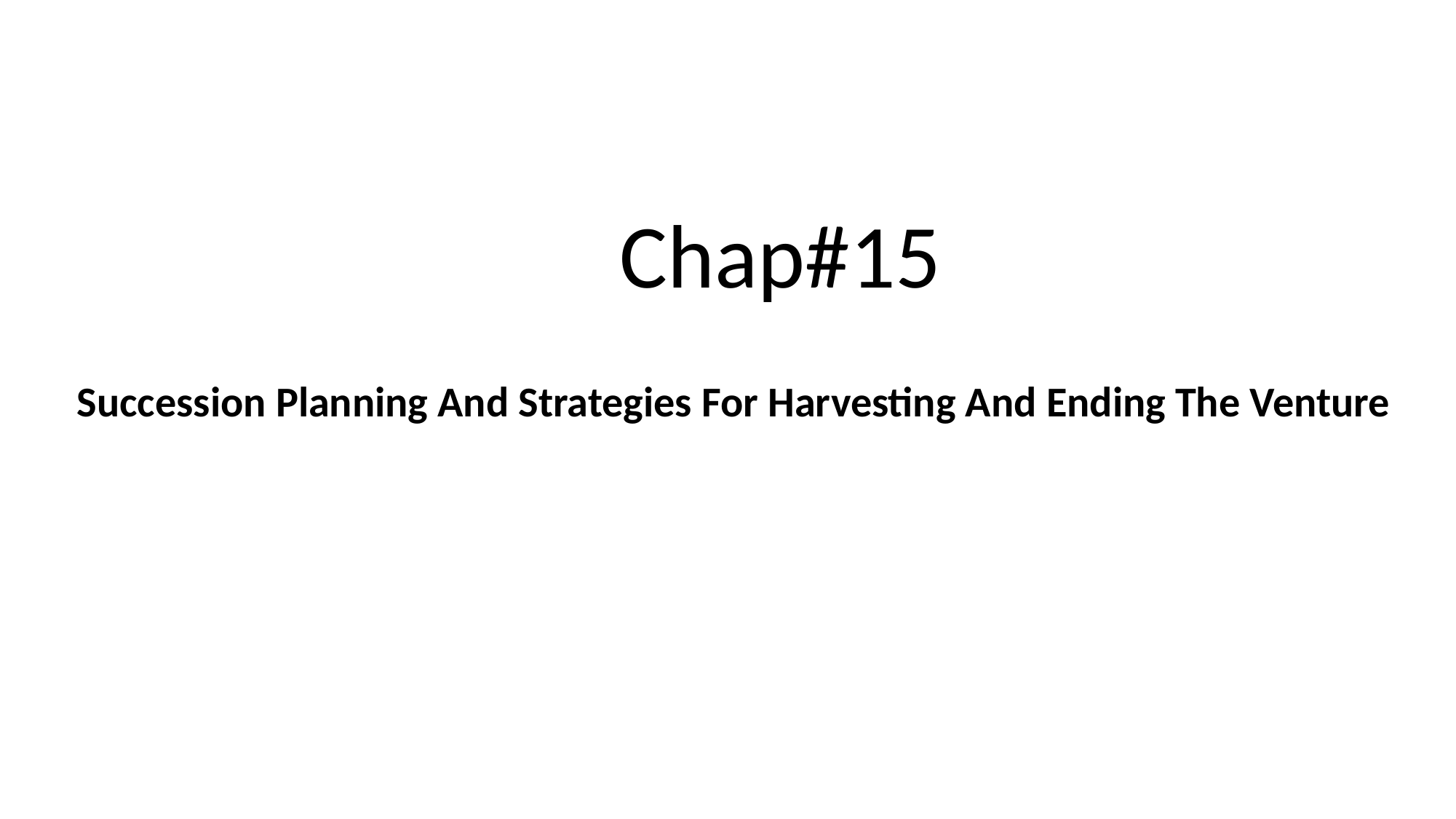

# Chap#15
     Succession Planning And Strategies For Harvesting And Ending The Venture